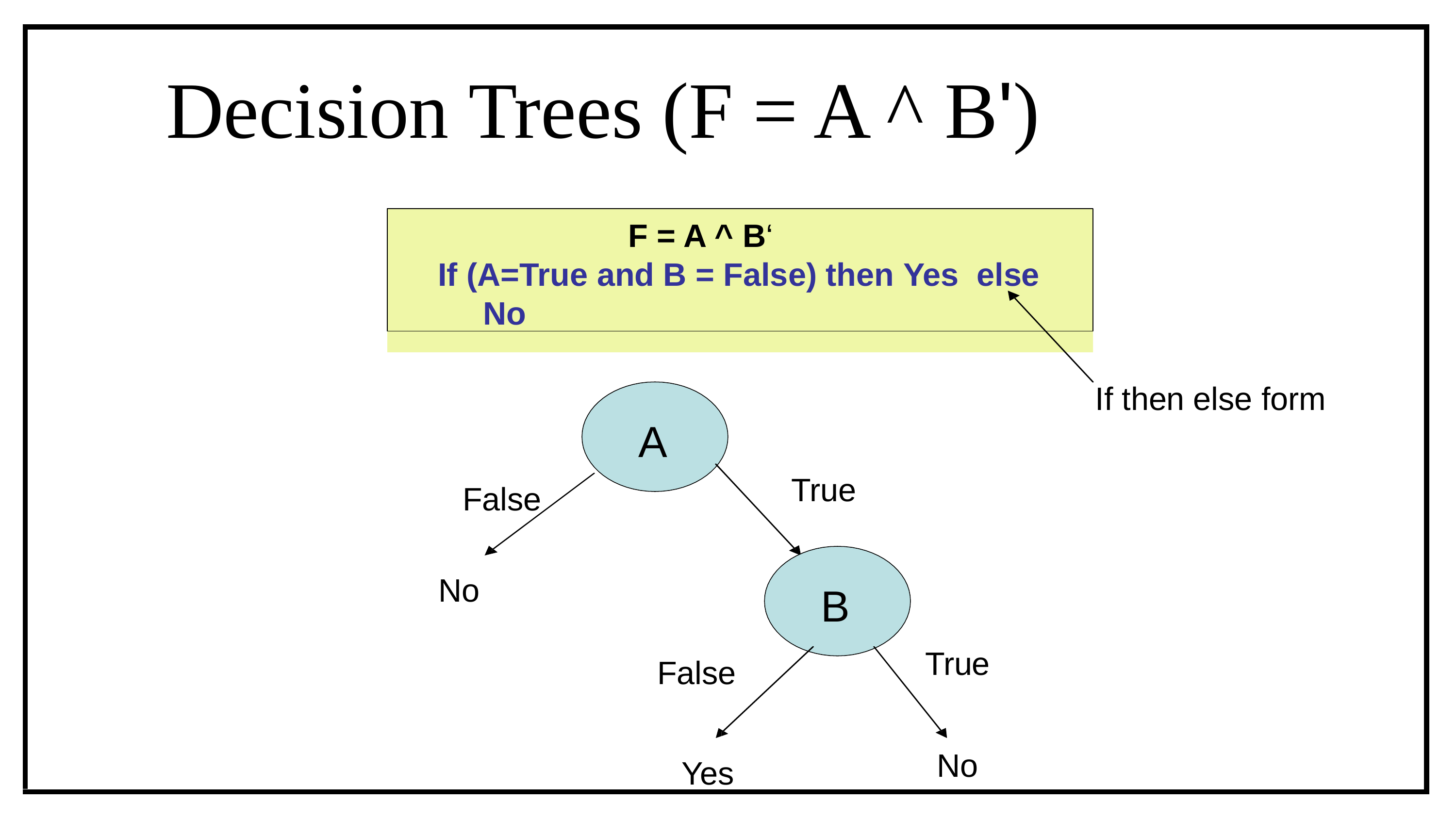

# Decision Trees (F = A ^ B')

F = A ^ B‘
If (A=True and B = False) then Yes  else
No

If then else form

A

True

False

No
B
True

False
No
Yes